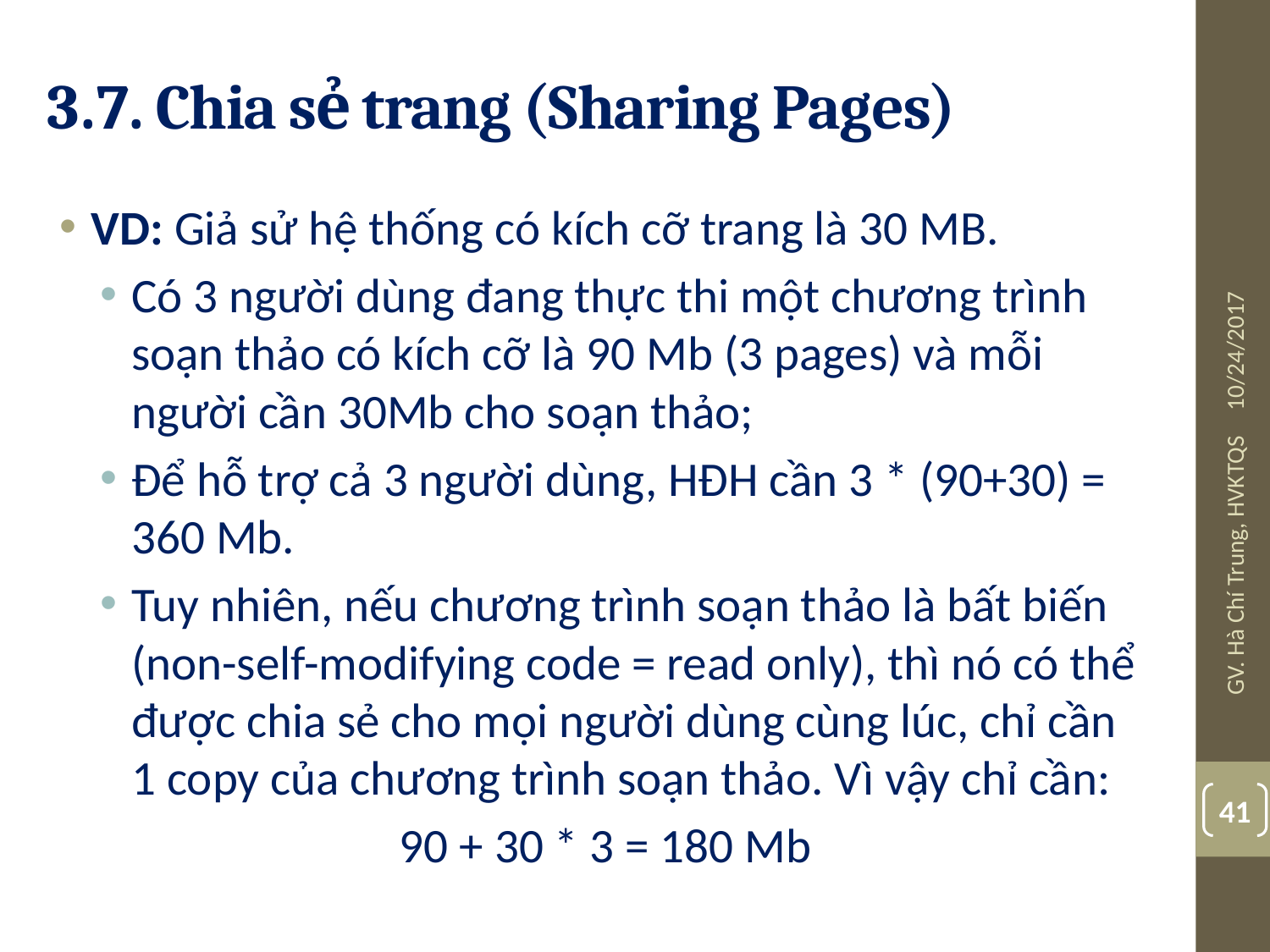

# 3.7. Chia sẻ trang (Sharing Pages)
VD: Giả sử hệ thống có kích cỡ trang là 30 MB.
Có 3 người dùng đang thực thi một chương trình soạn thảo có kích cỡ là 90 Mb (3 pages) và mỗi người cần 30Mb cho soạn thảo;
Để hỗ trợ cả 3 người dùng, HĐH cần 3 * (90+30) = 360 Mb.
Tuy nhiên, nếu chương trình soạn thảo là bất biến (non-self-modifying code = read only), thì nó có thể được chia sẻ cho mọi người dùng cùng lúc, chỉ cần 1 copy của chương trình soạn thảo. Vì vậy chỉ cần:
90 + 30 * 3 = 180 Mb

10/24/2017
GV. Hà Chí Trung, HVKTQS
41